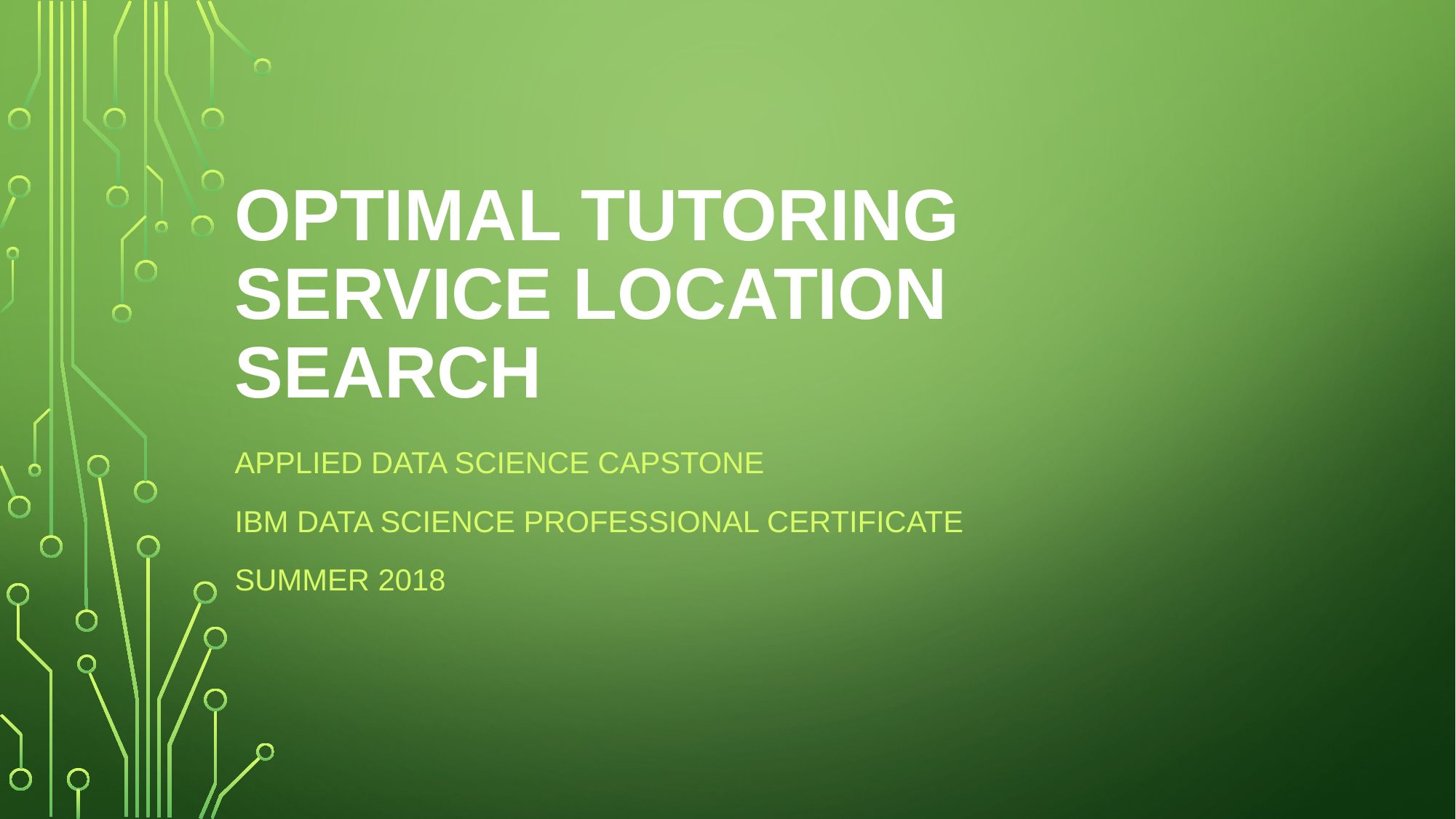

# Optimal Tutoring Service Location Search
Applied Data Science Capstone
IBM Data Science Professional Certificate
Summer 2018